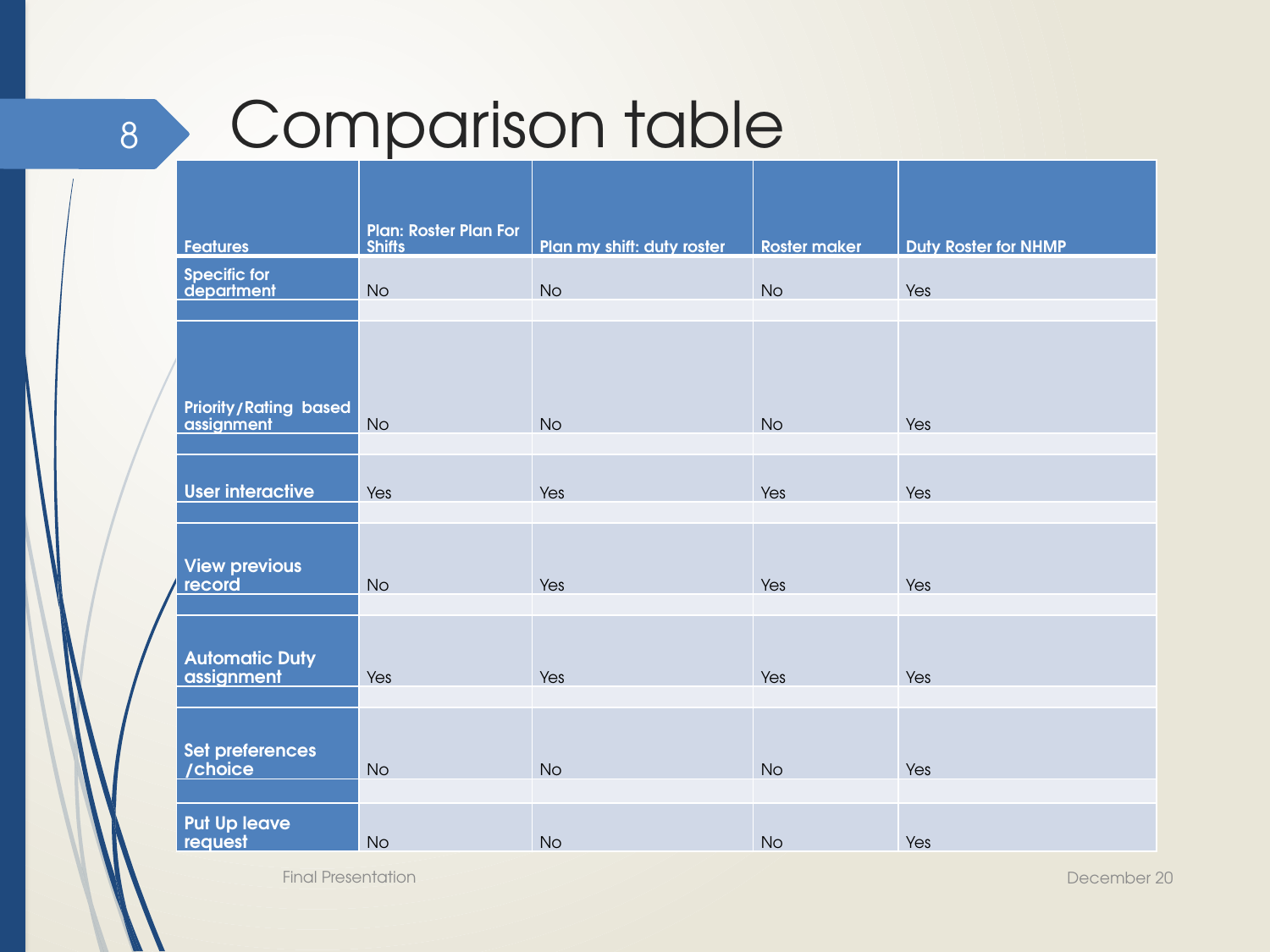

# Comparison table
8
| Features | Plan: Roster Plan For Shifts | Plan my shift: duty roster | Roster maker | Duty Roster for NHMP |
| --- | --- | --- | --- | --- |
| Specific for department | No | No | No | Yes |
|  |  |  |  |  |
| Priority/Rating based assignment | No | No | No | Yes |
|  |  |  |  |  |
| User interactive | Yes | Yes | Yes | Yes |
|  |  |  |  |  |
| View previous record | No | Yes | Yes | Yes |
|  |  |  |  |  |
| Automatic Duty assignment | Yes | Yes | Yes | Yes |
|  |  |  |  |  |
| Set preferences /choice | No | No | No | Yes |
|  |  |  |  |  |
| Put Up leave request | No | No | No | Yes |
December 20
Final Presentation